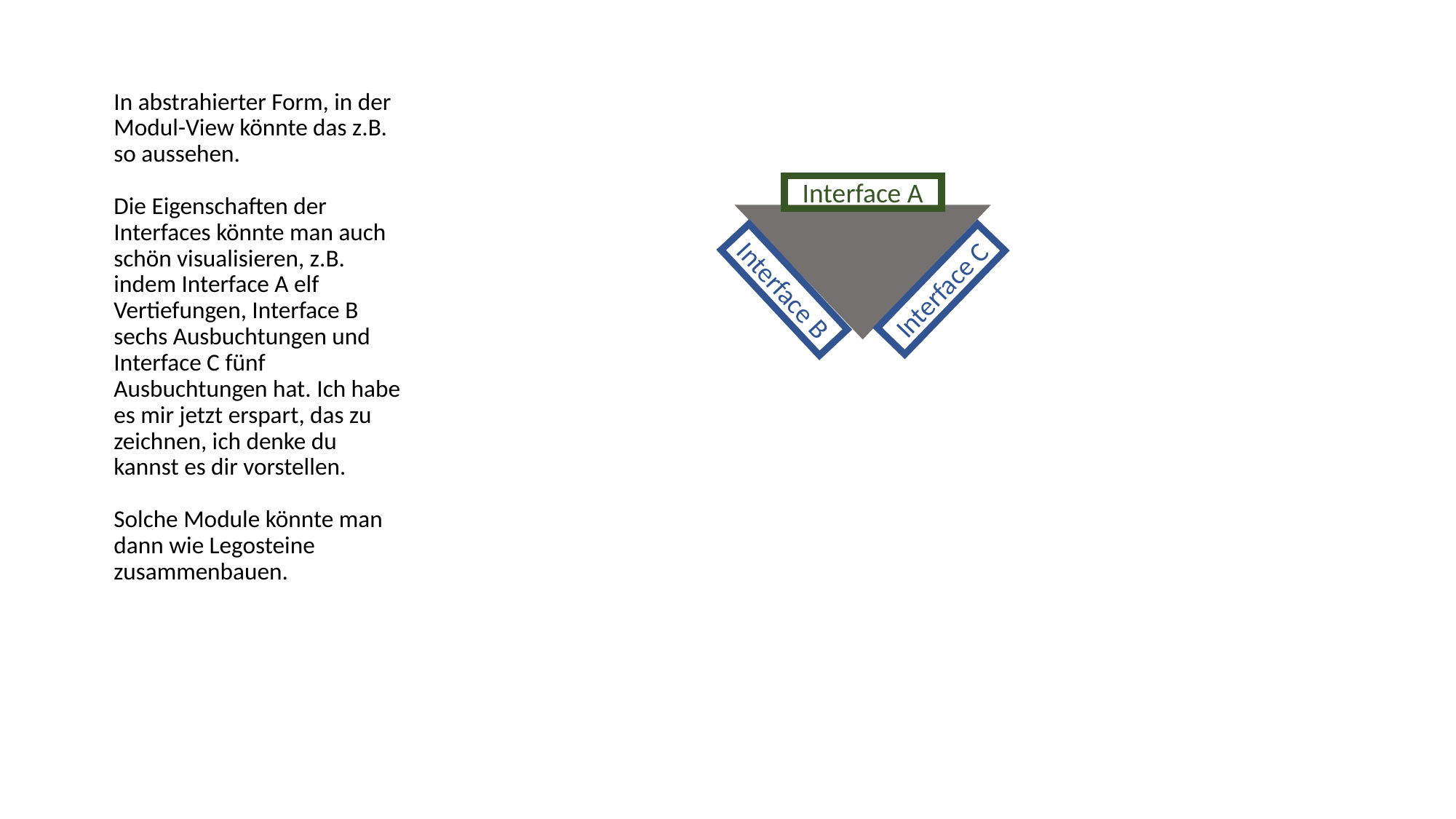

In abstrahierter Form, in der Modul-View könnte das z.B. so aussehen.

Die Eigenschaften der Interfaces könnte man auch schön visualisieren, z.B. indem Interface A elf Vertiefungen, Interface B sechs Ausbuchtungen und Interface C fünf Ausbuchtungen hat. Ich habe es mir jetzt erspart, das zu zeichnen, ich denke du kannst es dir vorstellen.

Solche Module könnte man dann wie Legosteine zusammenbauen.

Interface A

Interface C
Interface B